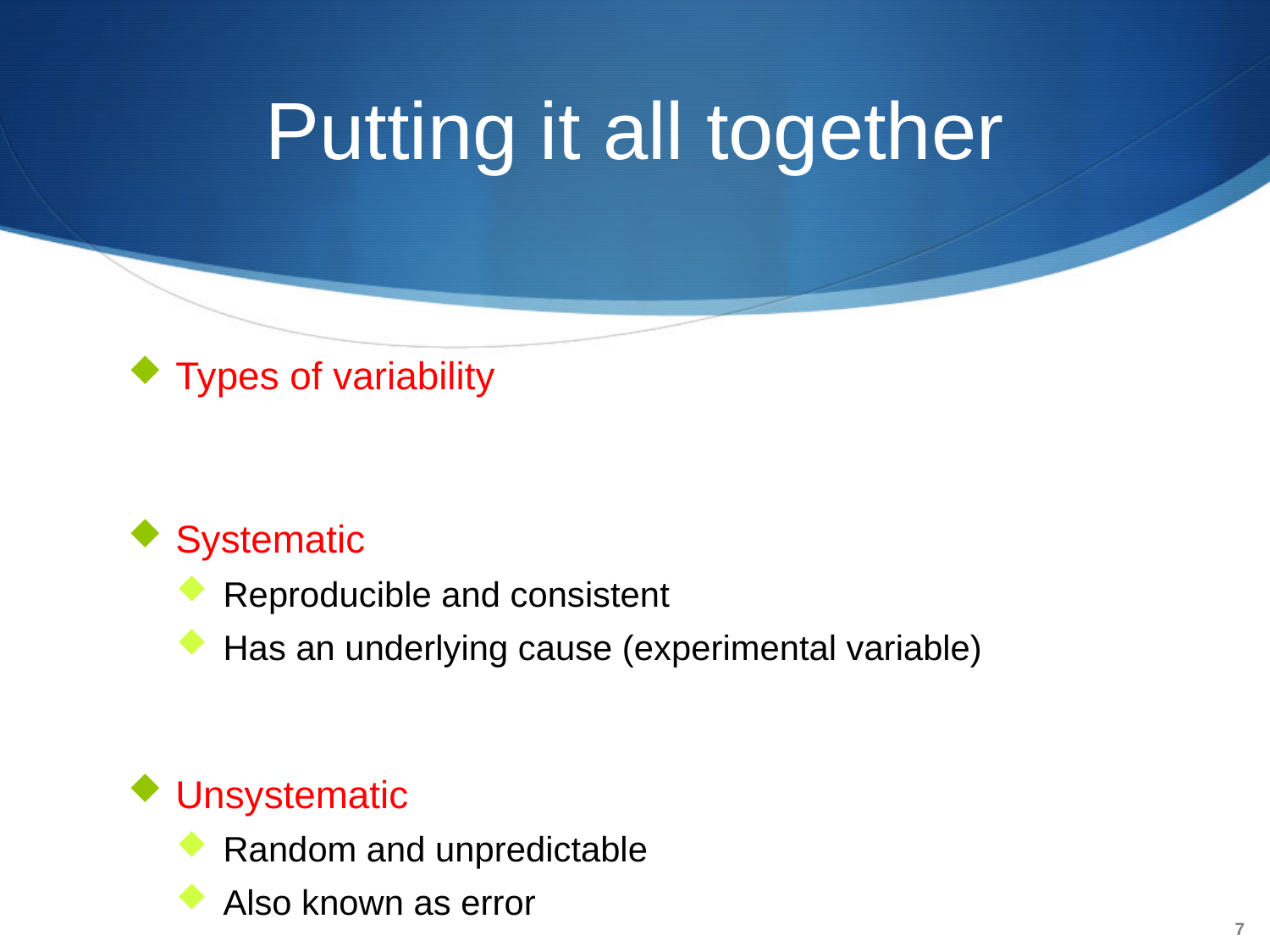

# Putting it all together
Types of variability

Systematic
Reproducible and consistent
Has an underlying cause (experimental variable)

Unsystematic
Random and unpredictable
Also known as error
7